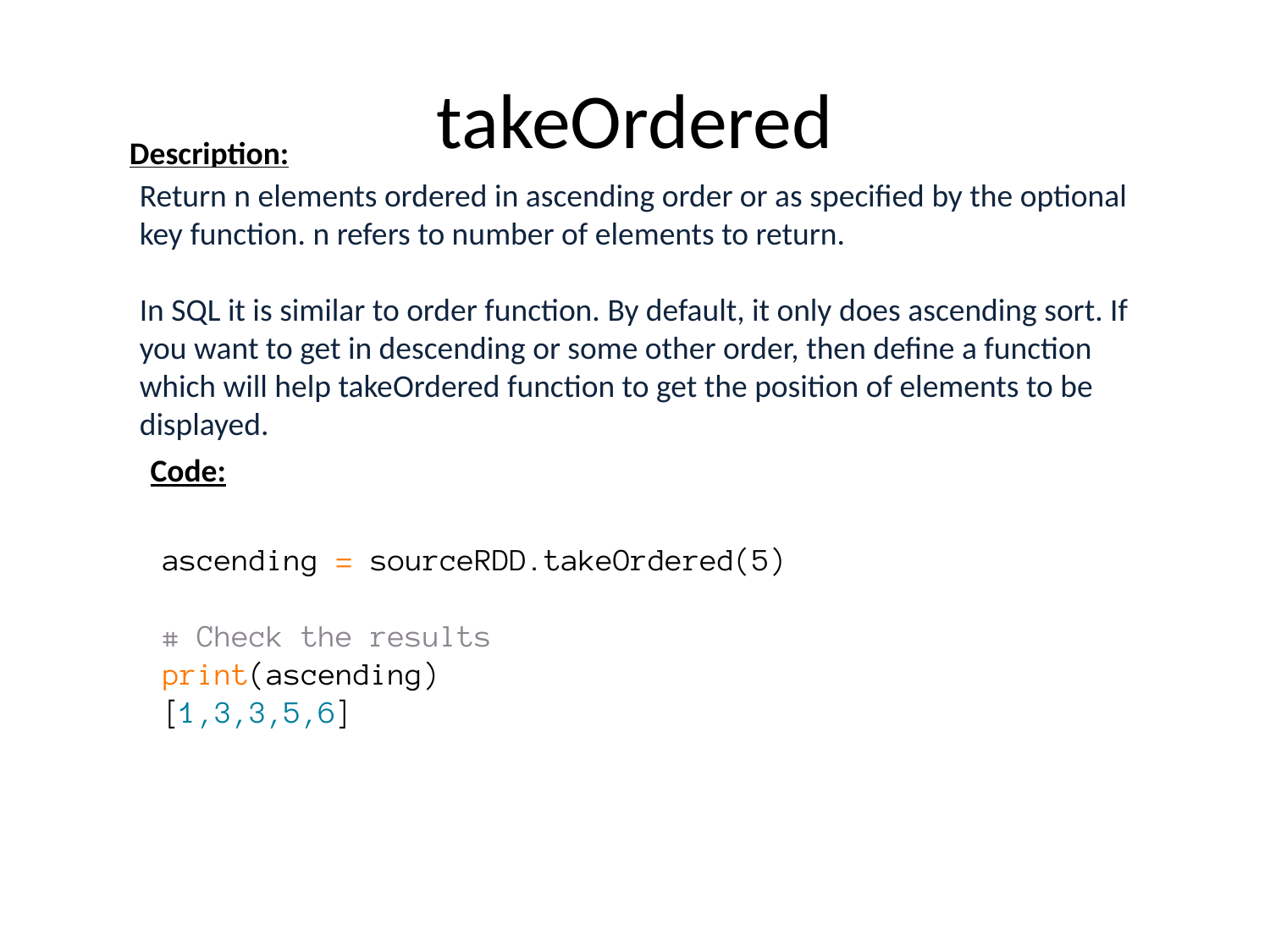

# takeOrdered
Description:
Return n elements ordered in ascending order or as specified by the optional key function. n refers to number of elements to return.

In SQL it is similar to order function. By default, it only does ascending sort. If you want to get in descending or some other order, then define a function which will help takeOrdered function to get the position of elements to be displayed.
Code:
ascending = sourceRDD.takeOrdered(5)

# Check the results
print(ascending)
[1,3,3,5,6]